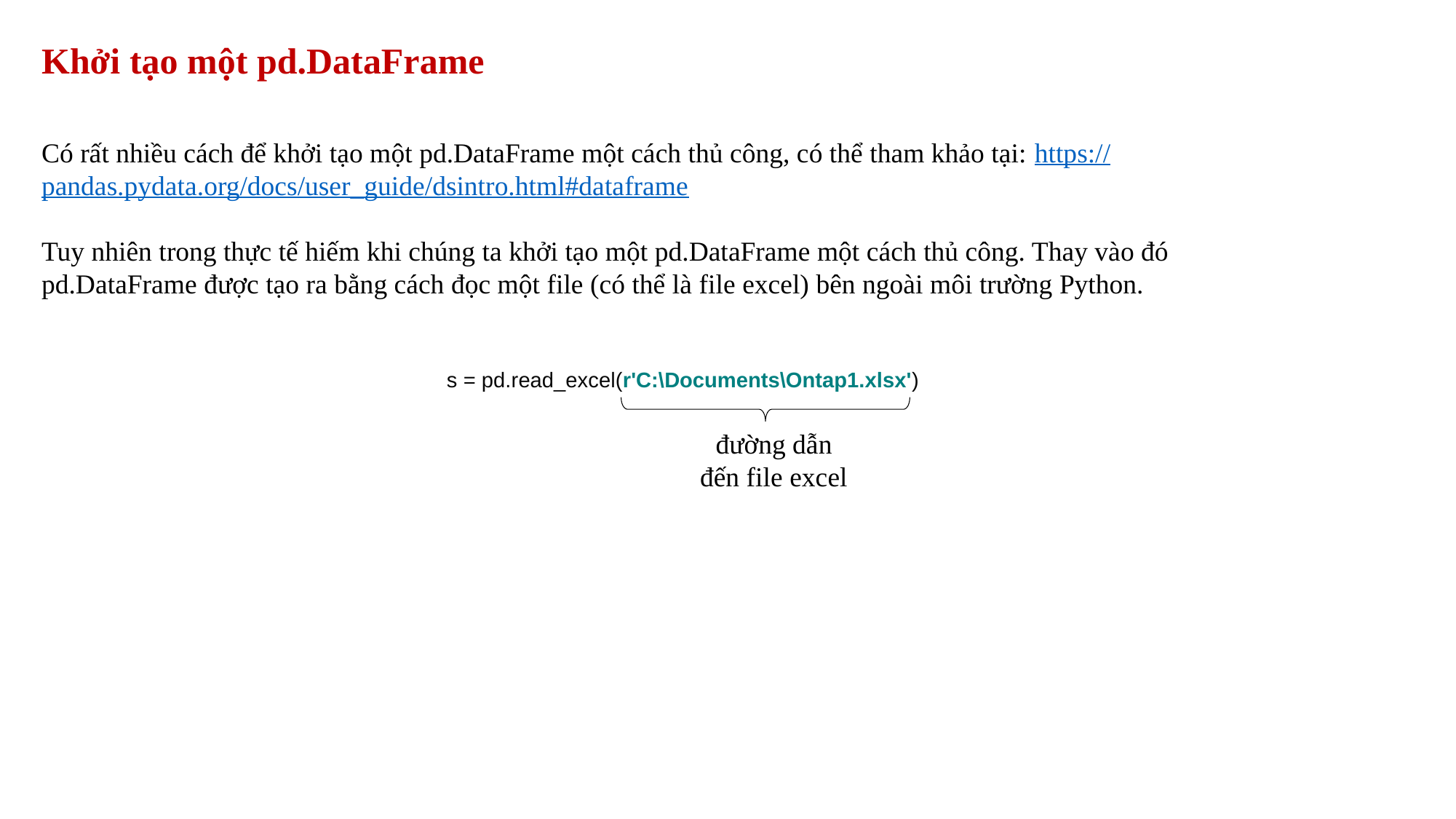

Khởi tạo một pd.DataFrame
Có rất nhiều cách để khởi tạo một pd.DataFrame một cách thủ công, có thể tham khảo tại: https://pandas.pydata.org/docs/user_guide/dsintro.html#dataframe

Tuy nhiên trong thực tế hiếm khi chúng ta khởi tạo một pd.DataFrame một cách thủ công. Thay vào đó pd.DataFrame được tạo ra bằng cách đọc một file (có thể là file excel) bên ngoài môi trường Python.

s = pd.read_excel(r'C:\Documents\Ontap1.xlsx')
đường dẫn đến file excel